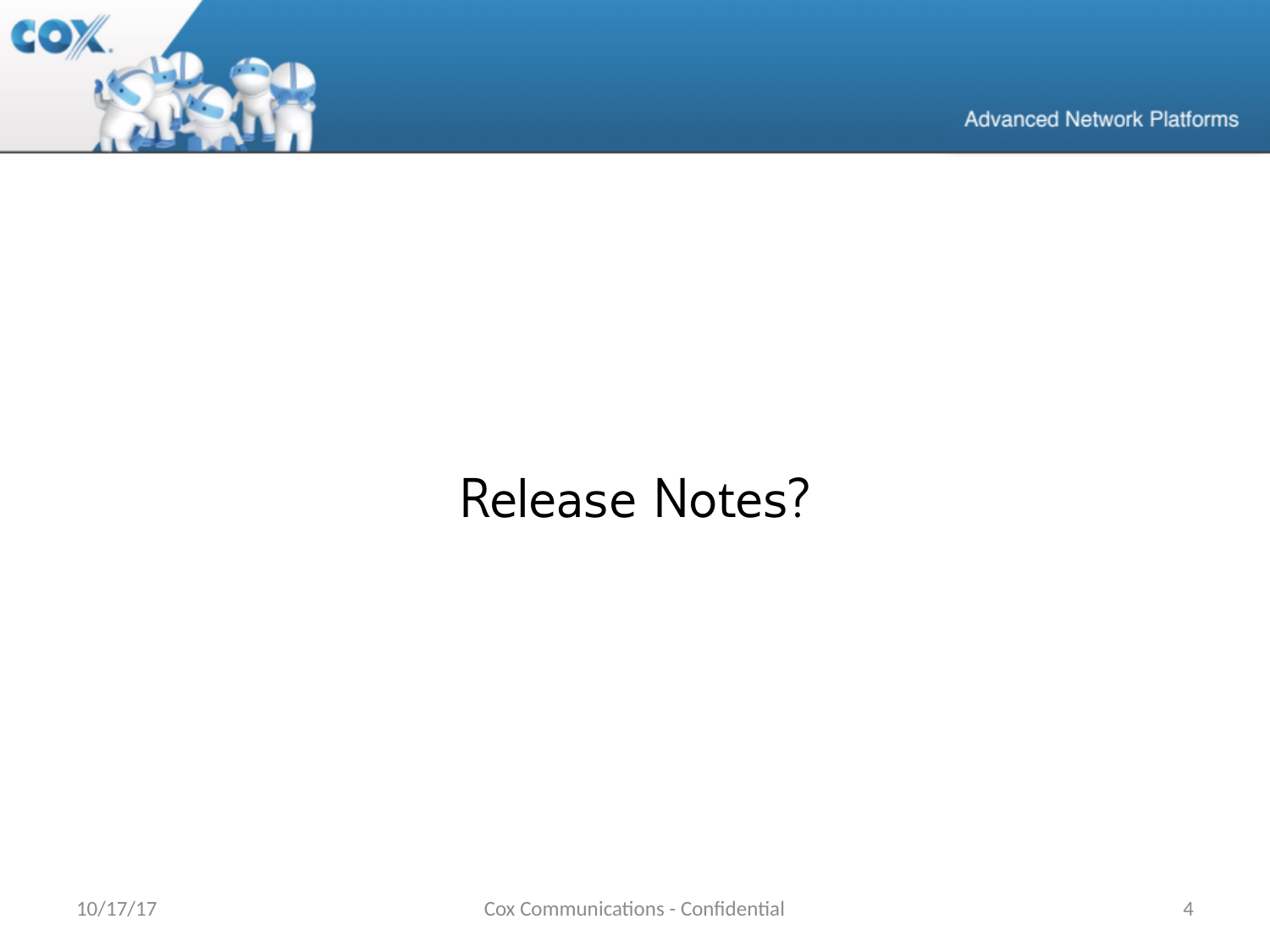

# Release Notes?
10/17/17
Cox Communications - Confidential
4